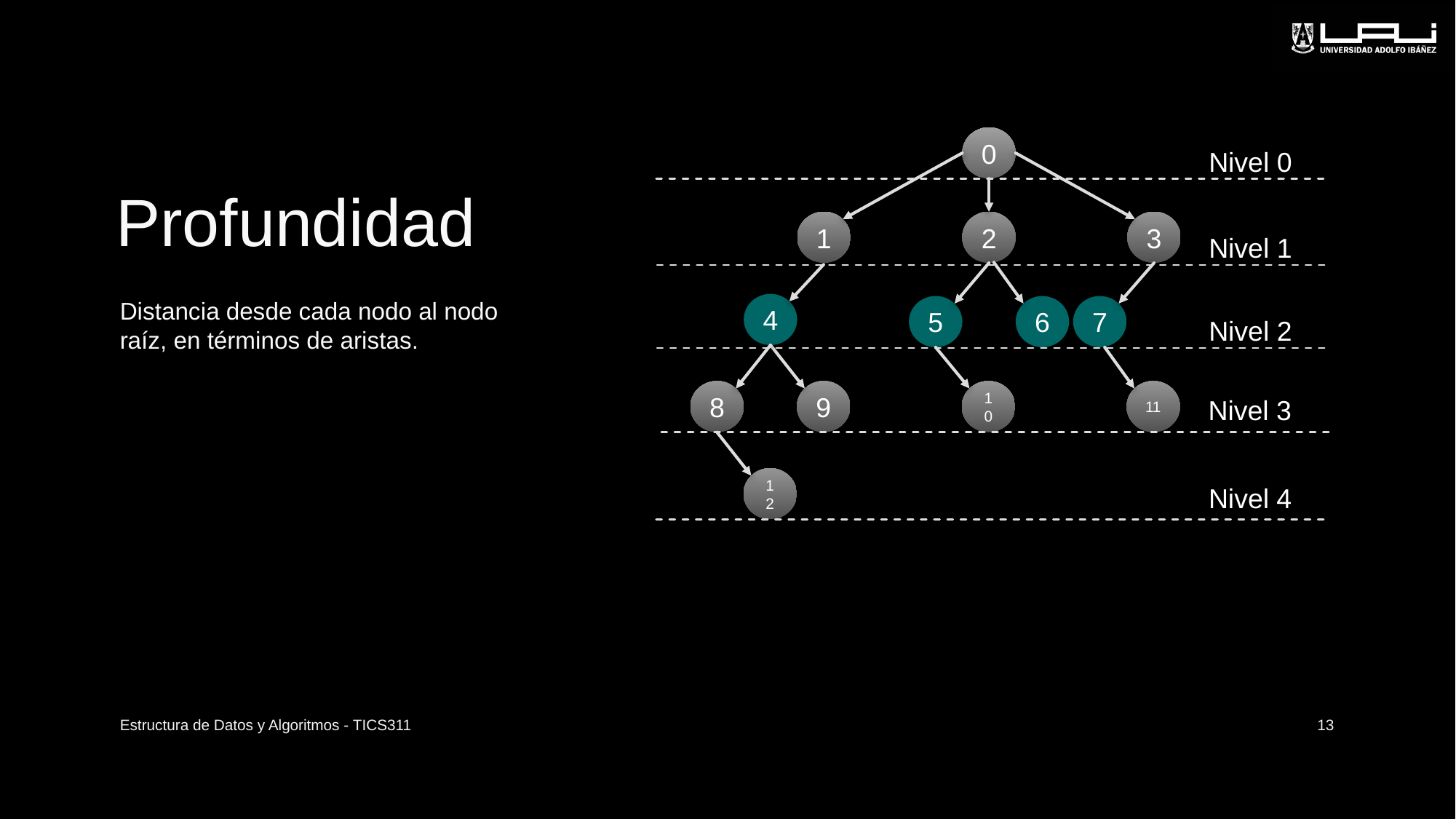

0
Nivel 0
# Profundidad
1
2
3
Nivel 1
Distancia desde cada nodo al nodo raíz, en términos de aristas.
4
5
6
7
Nivel 2
8
9
10
11
Nivel 3
12
Nivel 4
Estructura de Datos y Algoritmos - TICS311
13